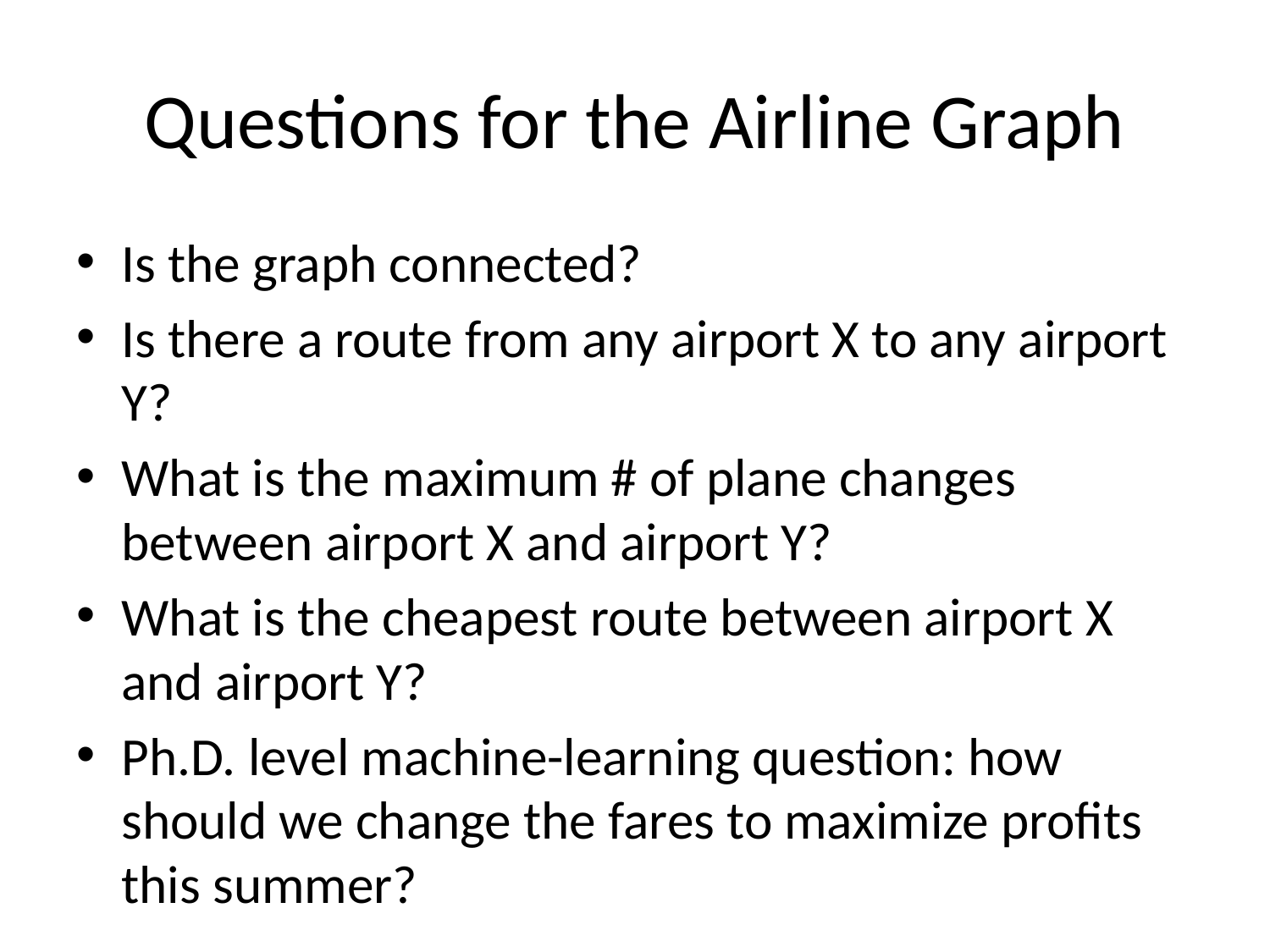

# Questions for the Airline Graph
Is the graph connected?
Is there a route from any airport X to any airport Y?
What is the maximum # of plane changes between airport X and airport Y?
What is the cheapest route between airport X and airport Y?
Ph.D. level machine-learning question: how should we change the fares to maximize profits this summer?